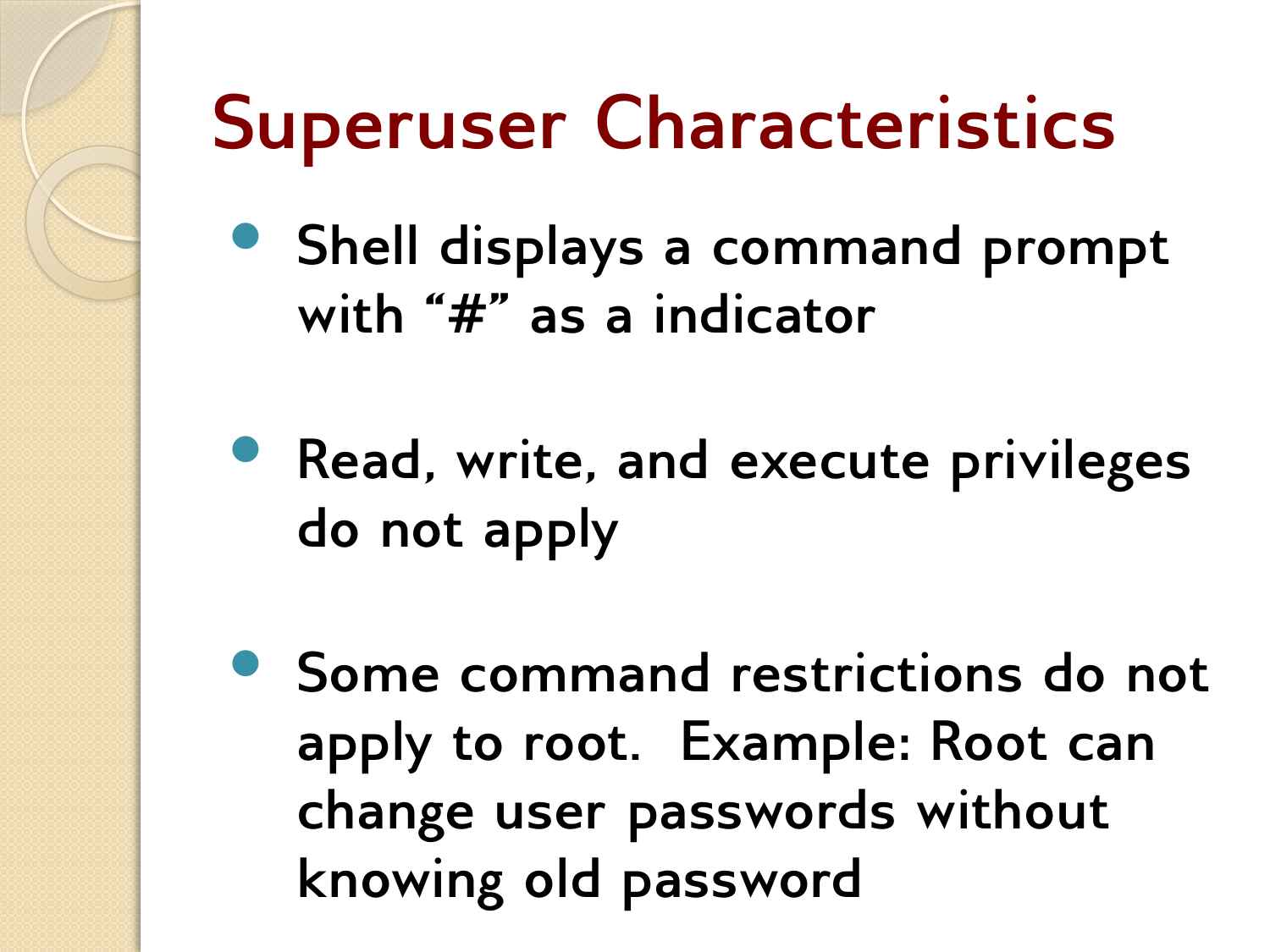

# Superuser Characteristics
Shell displays a command prompt with “#” as a indicator
Read, write, and execute privileges do not apply
Some command restrictions do not apply to root.  Example: Root can change user passwords without knowing old password